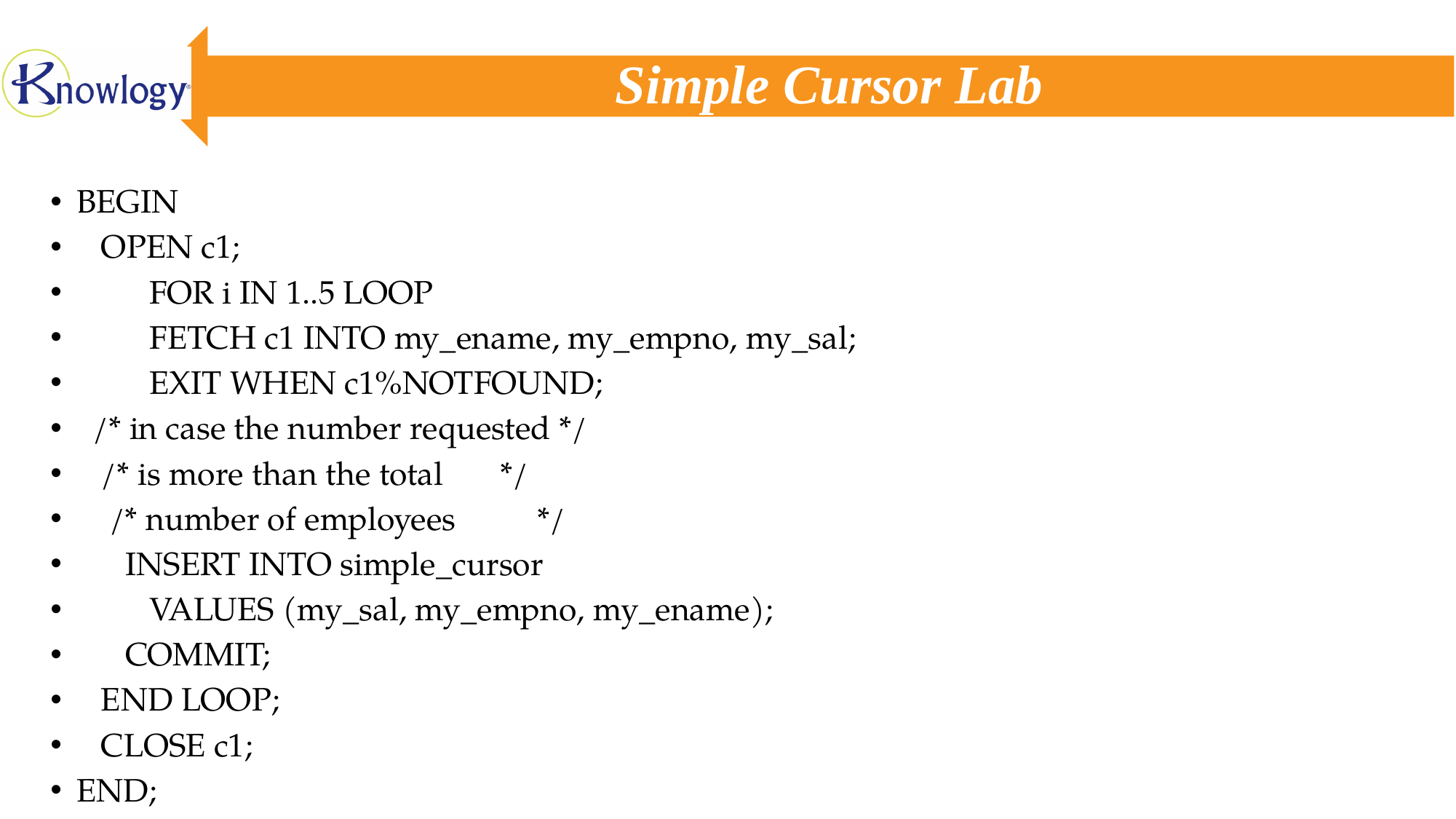

# Simple Cursor Lab
BEGIN
   OPEN c1;
   	FOR i IN 1..5 LOOP
      	FETCH c1 INTO my_ename, my_empno, my_sal;
      	EXIT WHEN c1%NOTFOUND;
  /* in case the number requested */
   /* is more than the total       */
    /* number of employees          */
      INSERT INTO simple_cursor
 	VALUES (my_sal, my_empno, my_ename);
      COMMIT;
   END LOOP;
   CLOSE c1;
END;